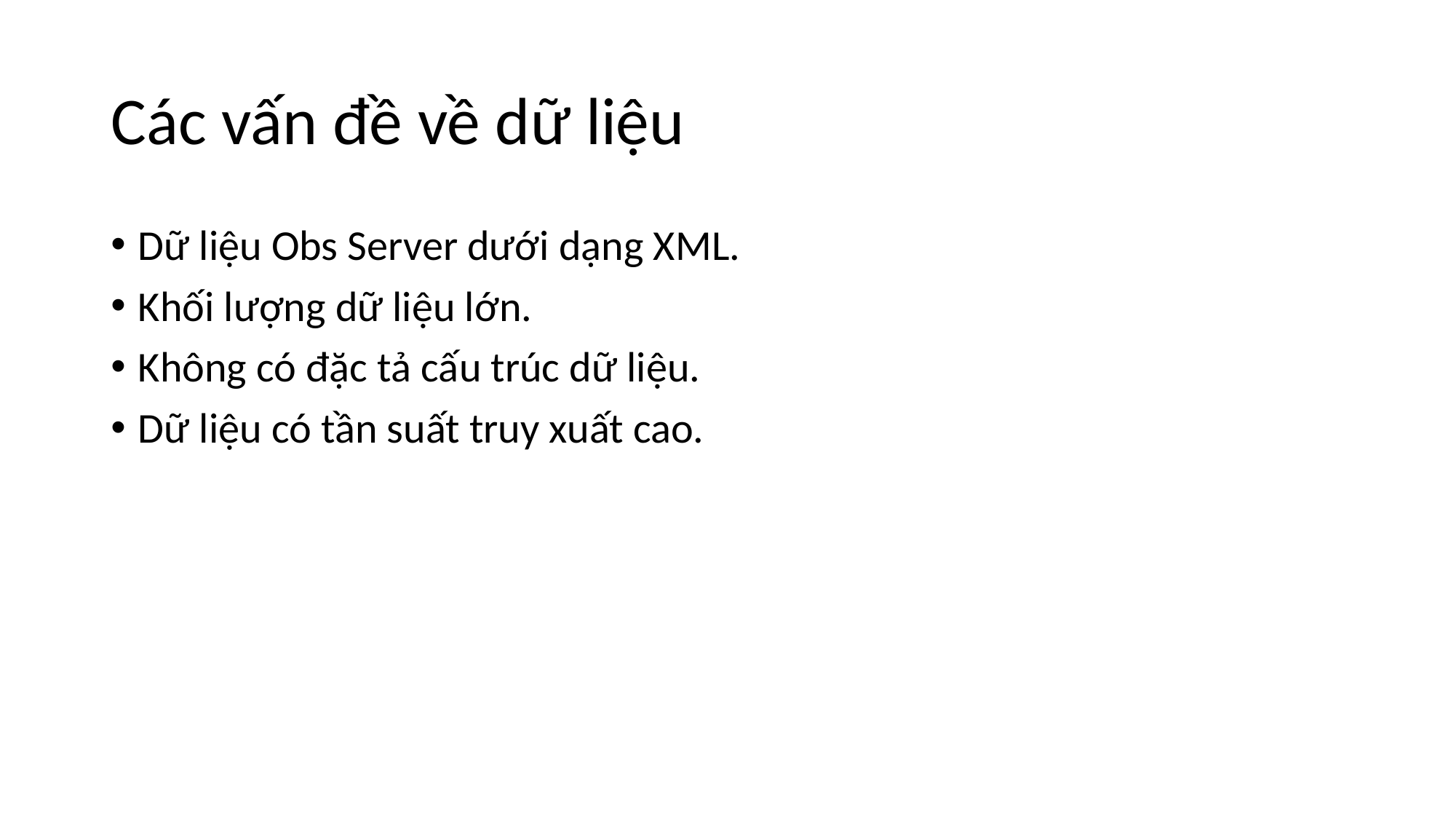

# Các vấn đề về dữ liệu
Dữ liệu Obs Server dưới dạng XML.
Khối lượng dữ liệu lớn.
Không có đặc tả cấu trúc dữ liệu.
Dữ liệu có tần suất truy xuất cao.